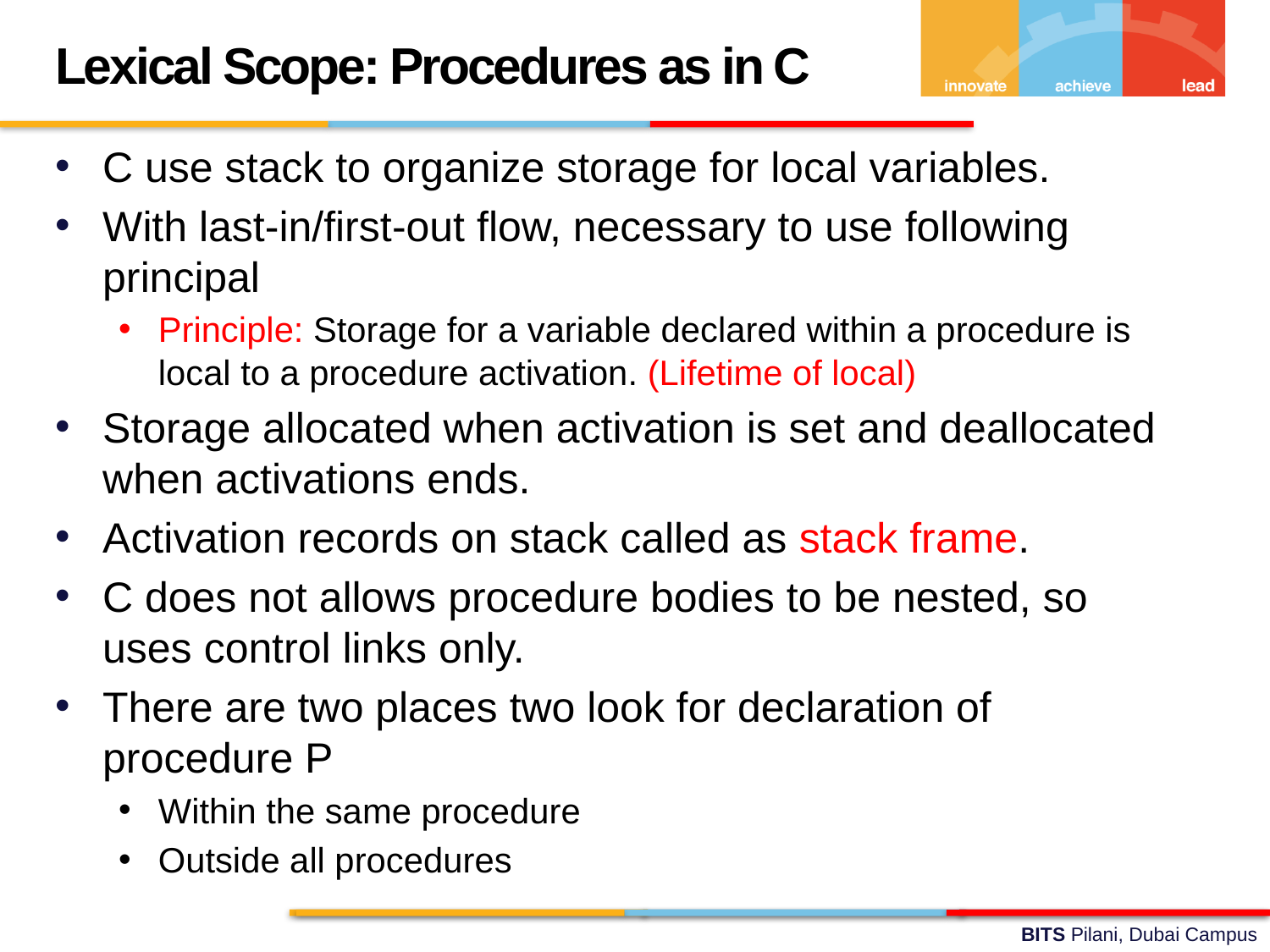

Lexical Scope: Procedures as in C
C use stack to organize storage for local variables.
With last-in/first-out flow, necessary to use following principal
Principle: Storage for a variable declared within a procedure is local to a procedure activation. (Lifetime of local)
Storage allocated when activation is set and deallocated when activations ends.
Activation records on stack called as stack frame.
C does not allows procedure bodies to be nested, so uses control links only.
There are two places two look for declaration of procedure P
Within the same procedure
Outside all procedures